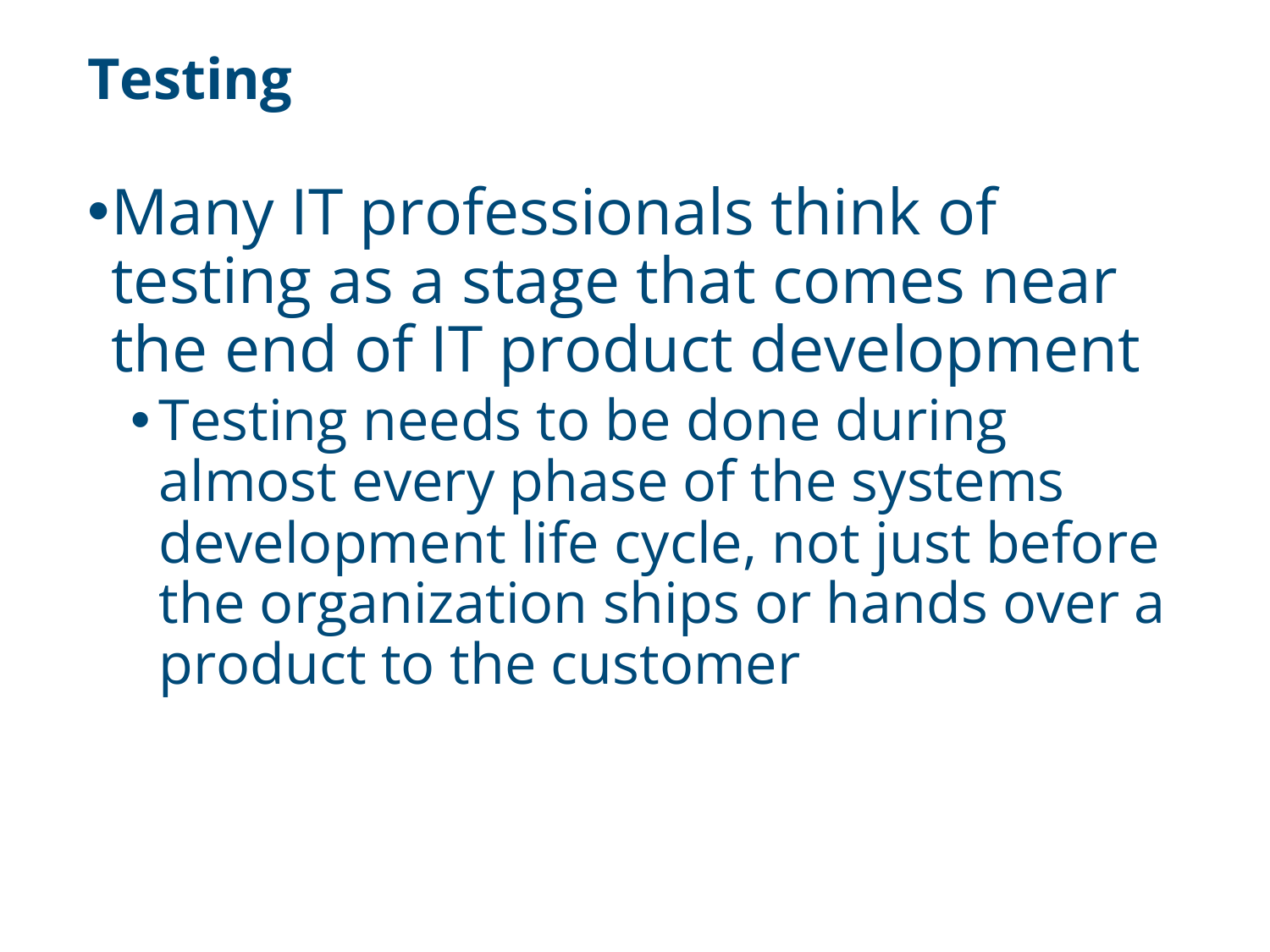

# Testing
Many IT professionals think of testing as a stage that comes near the end of IT product development
Testing needs to be done during almost every phase of the systems development life cycle, not just before the organization ships or hands over a product to the customer